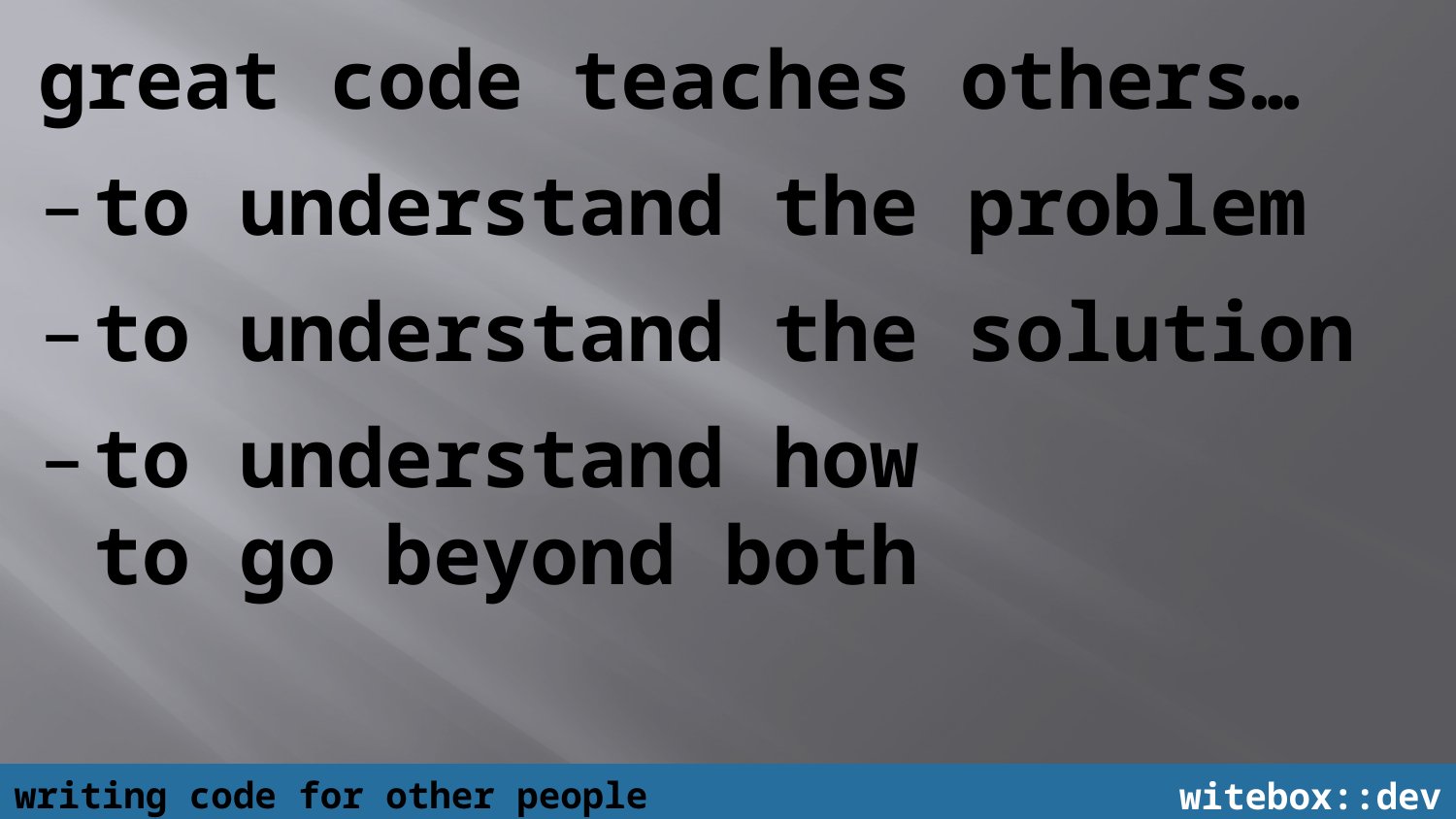

great code teaches others…

to understand the problem

to understand the solution

to understand how
to go beyond both

writing code for other people
witebox::dev